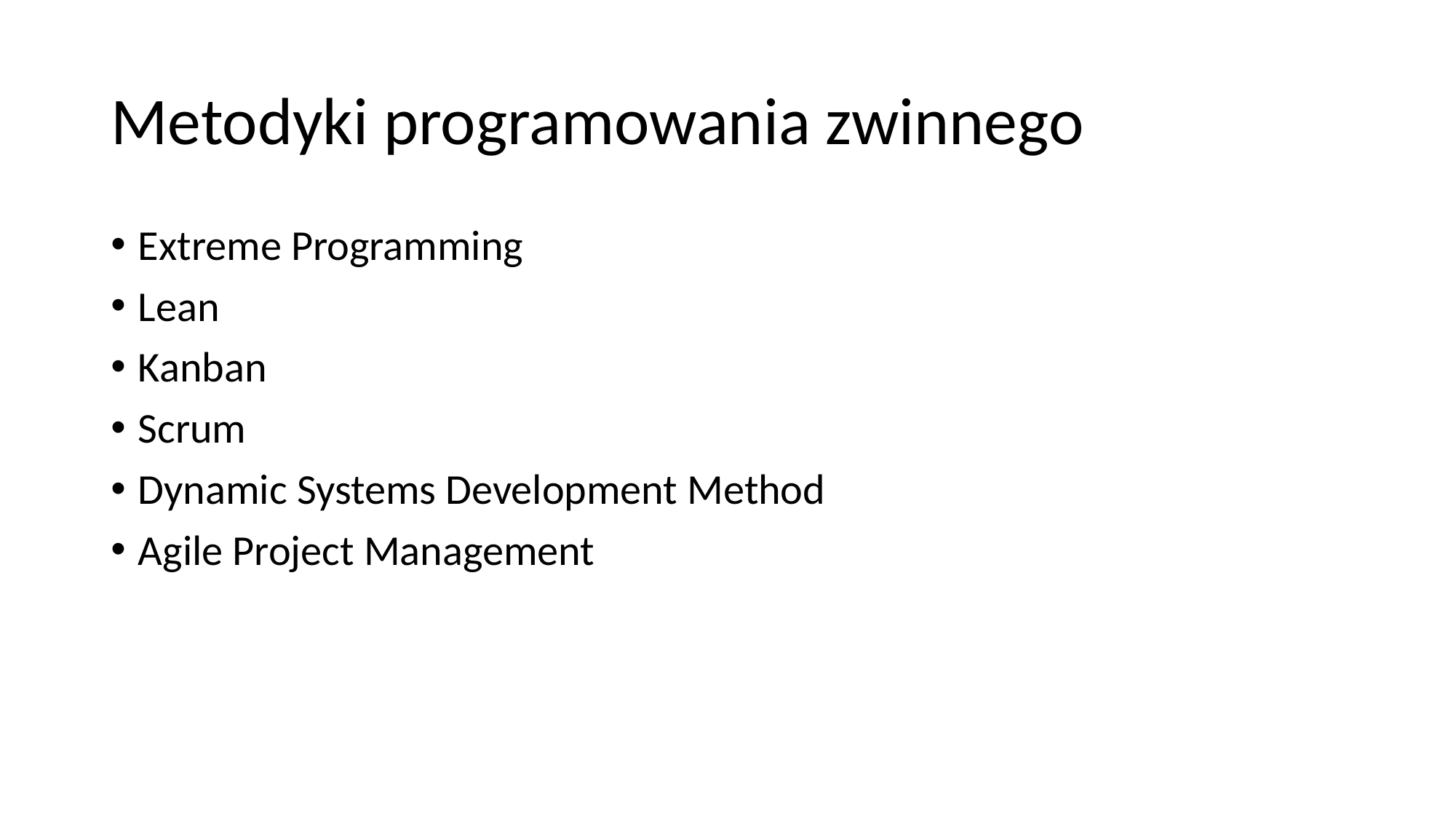

# Metodyki programowania zwinnego
Extreme Programming
Lean
Kanban
Scrum
Dynamic Systems Development Method
Agile Project Management